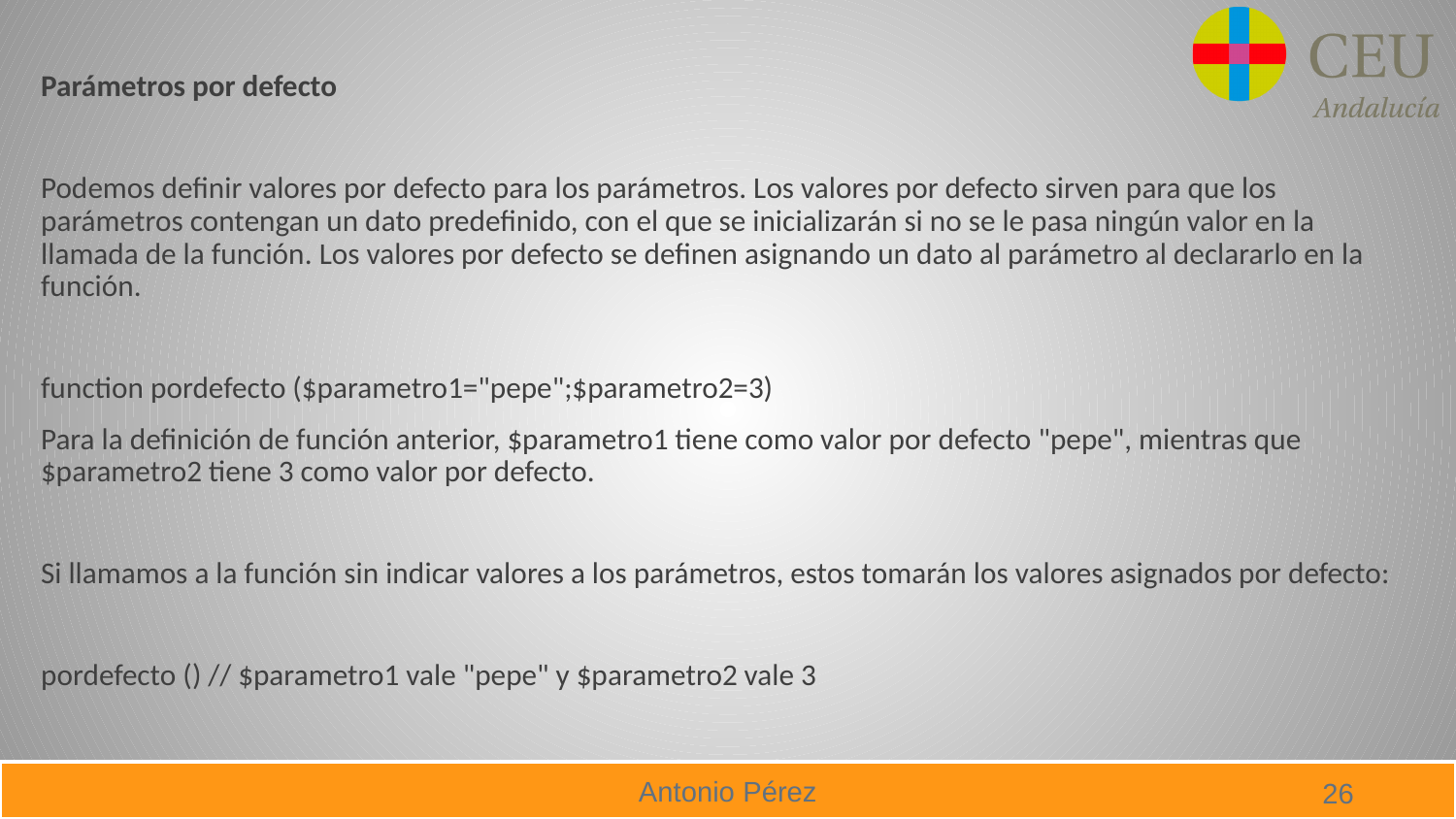

Parámetros por defecto

Podemos definir valores por defecto para los parámetros. Los valores por defecto sirven para que los parámetros contengan un dato predefinido, con el que se inicializarán si no se le pasa ningún valor en la llamada de la función. Los valores por defecto se definen asignando un dato al parámetro al declararlo en la función.

function pordefecto ($parametro1="pepe";$parametro2=3)
Para la definición de función anterior, $parametro1 tiene como valor por defecto "pepe", mientras que $parametro2 tiene 3 como valor por defecto.

Si llamamos a la función sin indicar valores a los parámetros, estos tomarán los valores asignados por defecto:

pordefecto () // $parametro1 vale "pepe" y $parametro2 vale 3